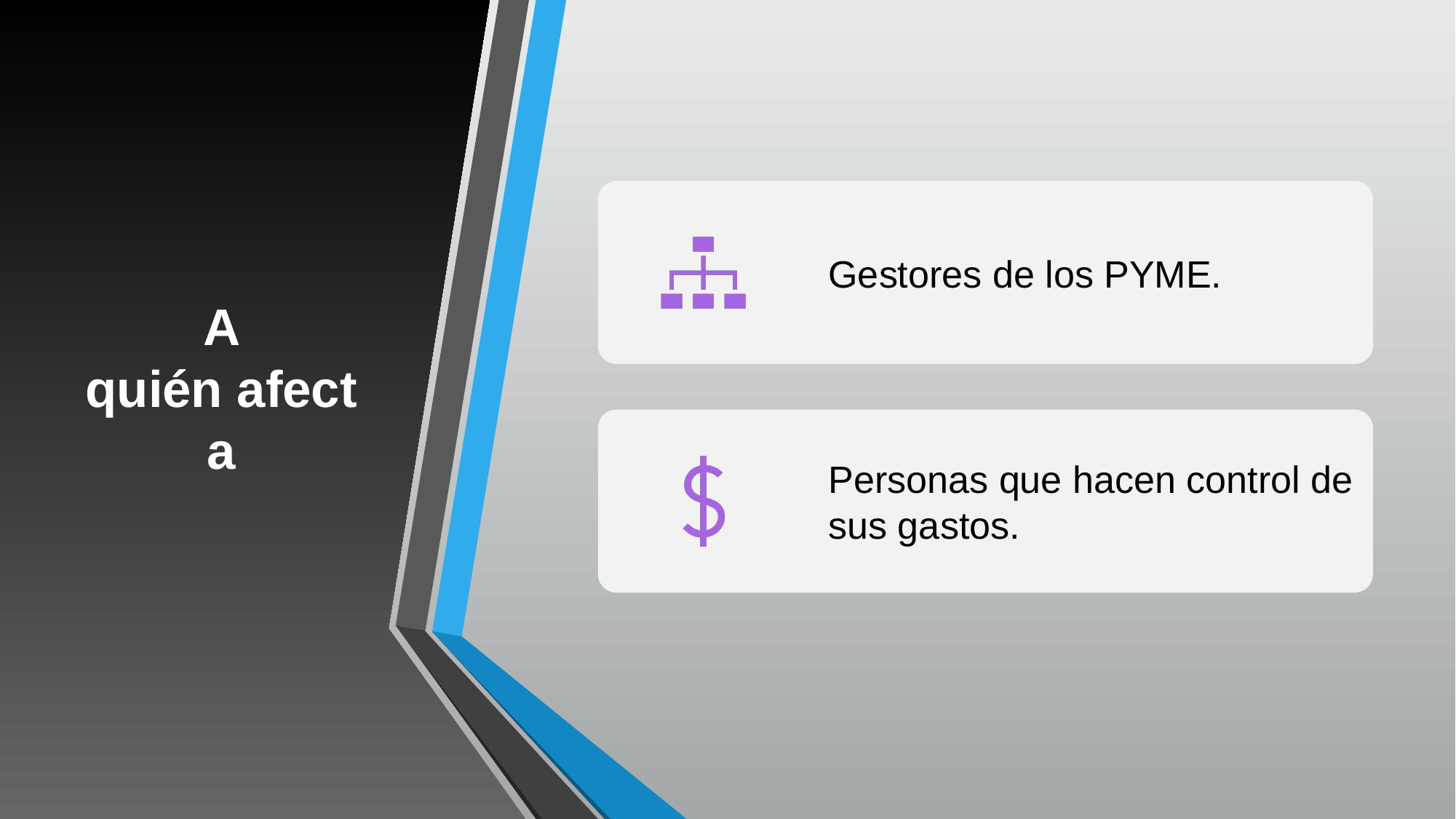

# A quién afecta
Gestores de los PYME.
Personas que hacen control de sus gastos.